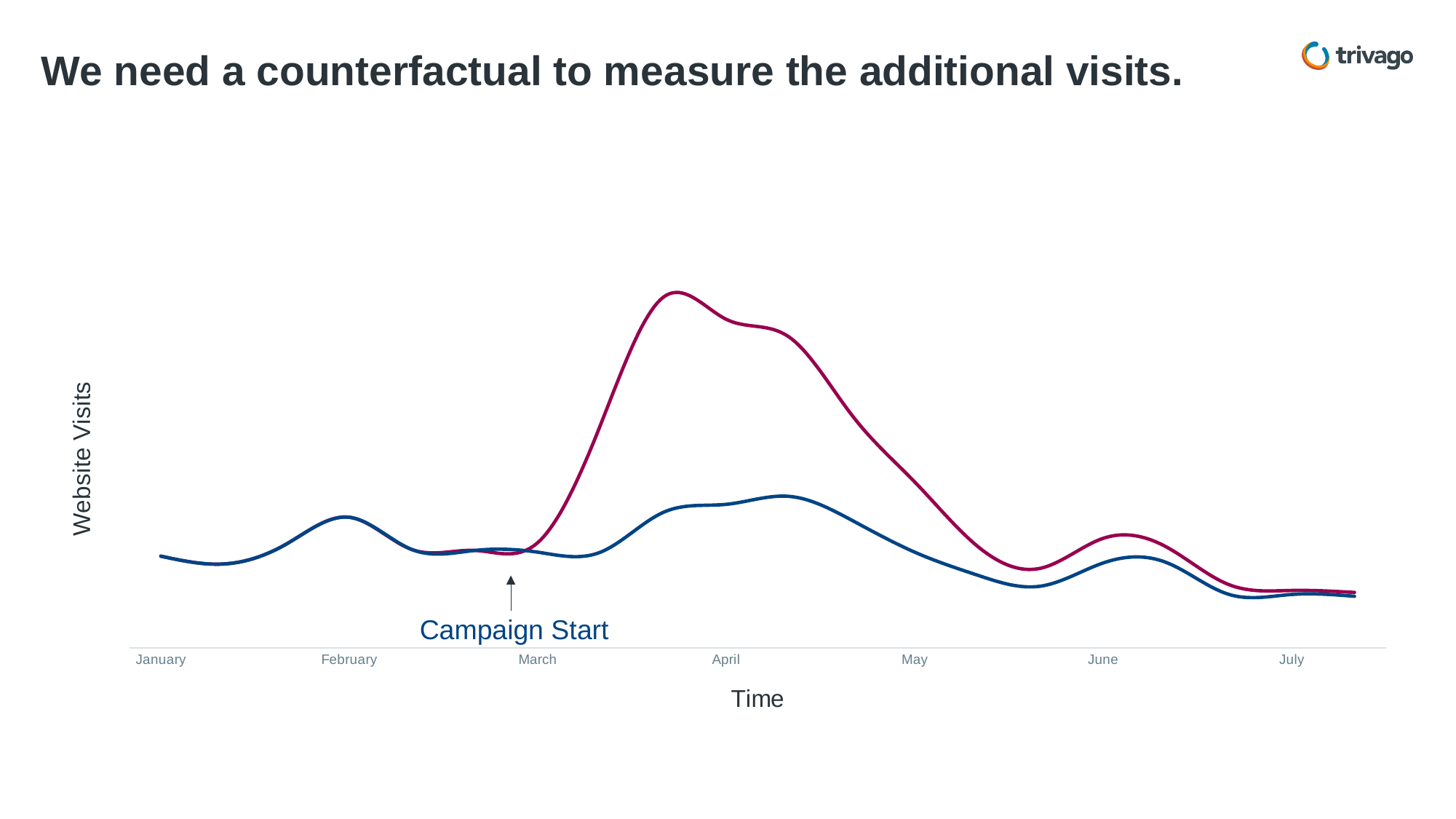

# We need a counterfactual to measure the additional visits.

### Chart

| Category |  | Counterfactual |
|---|---|---|
| January | 575.0512820512821 | 575.0512820512821 |
|  | 525.8461538461538 | 525.8461538461538 |
|  | 651.2 | 651.2 |
| February | 818.9666666666667 | 818.9666666666667 |
|  | 615.9230769230769 | 615.9230769230769 |
|  | 610.974358974359 | 610.974358974359 |
| March | 660.0 | 600.0 |
|  | 1400.0 | 600.2553846153846 |
|  | 2200.0 | 850.0 |
| April | 2060.6923076923076 | 900.0 |
|  | 1950.0 | 950.0 |
|  | 1459.820512820513 | 800.0 |
| May | 1040.5641025641025 | 600.0 |
|  | 636.864 | 455.60270769230766 |
|  | 498.8307692307692 | 386.5938461538462 |
| June | 686.8799999999999 | 532.332 |
|  | 633.9553846153847 | 535.9804615384616 |
|  | 396.4738461538462 | 335.20061538461545 |
| July | 359.8769230769231 | 334.68553846153844 |
Campaign Start